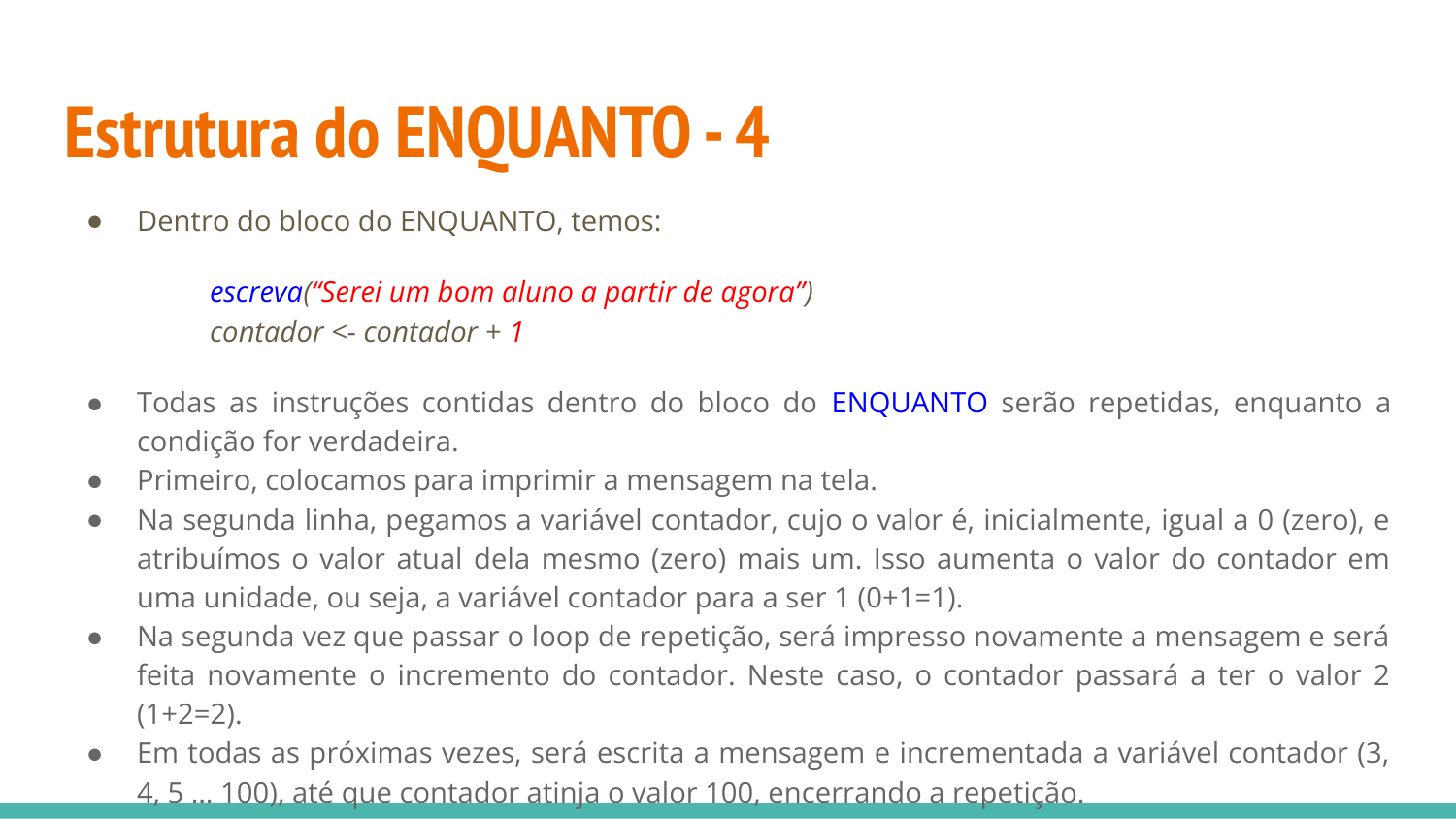

# Estrutura do ENQUANTO - 4
Dentro do bloco do ENQUANTO, temos:
	escreva(“Serei um bom aluno a partir de agora”)
	contador <- contador + 1
Todas as instruções contidas dentro do bloco do ENQUANTO serão repetidas, enquanto a condição for verdadeira.
Primeiro, colocamos para imprimir a mensagem na tela.
Na segunda linha, pegamos a variável contador, cujo o valor é, inicialmente, igual a 0 (zero), e atribuímos o valor atual dela mesmo (zero) mais um. Isso aumenta o valor do contador em uma unidade, ou seja, a variável contador para a ser 1 (0+1=1).
Na segunda vez que passar o loop de repetição, será impresso novamente a mensagem e será feita novamente o incremento do contador. Neste caso, o contador passará a ter o valor 2 (1+2=2).
Em todas as próximas vezes, será escrita a mensagem e incrementada a variável contador (3, 4, 5 … 100), até que contador atinja o valor 100, encerrando a repetição.